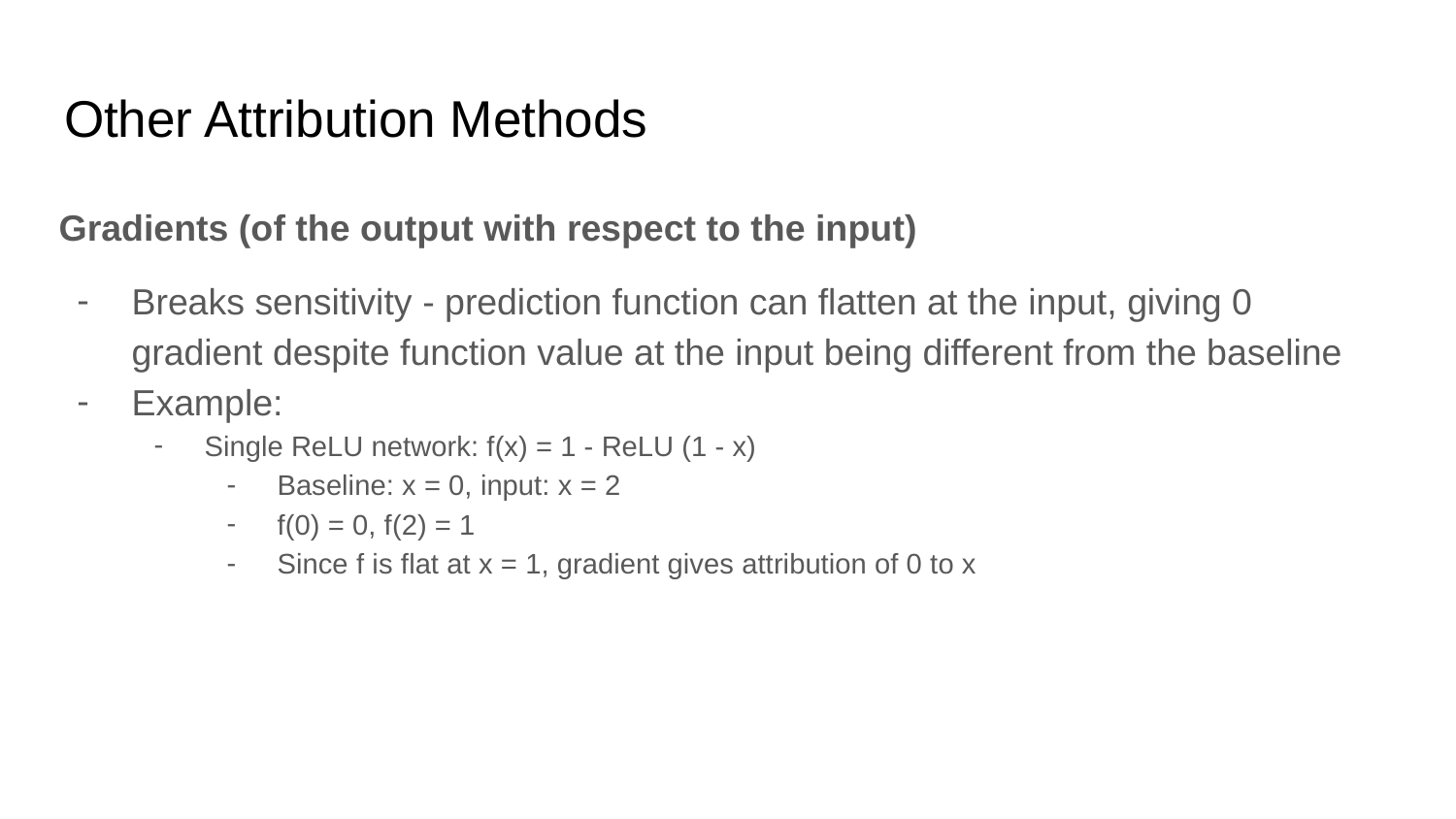

# Other Attribution Methods
Gradients (of the output with respect to the input)
Breaks sensitivity - prediction function can flatten at the input, giving 0 gradient despite function value at the input being different from the baseline
Example:
Single ReLU network: f(x) = 1 - ReLU (1 - x)
Baseline: x = 0, input: x = 2
f(0) = 0, f(2) = 1
Since f is flat at x = 1, gradient gives attribution of 0 to x